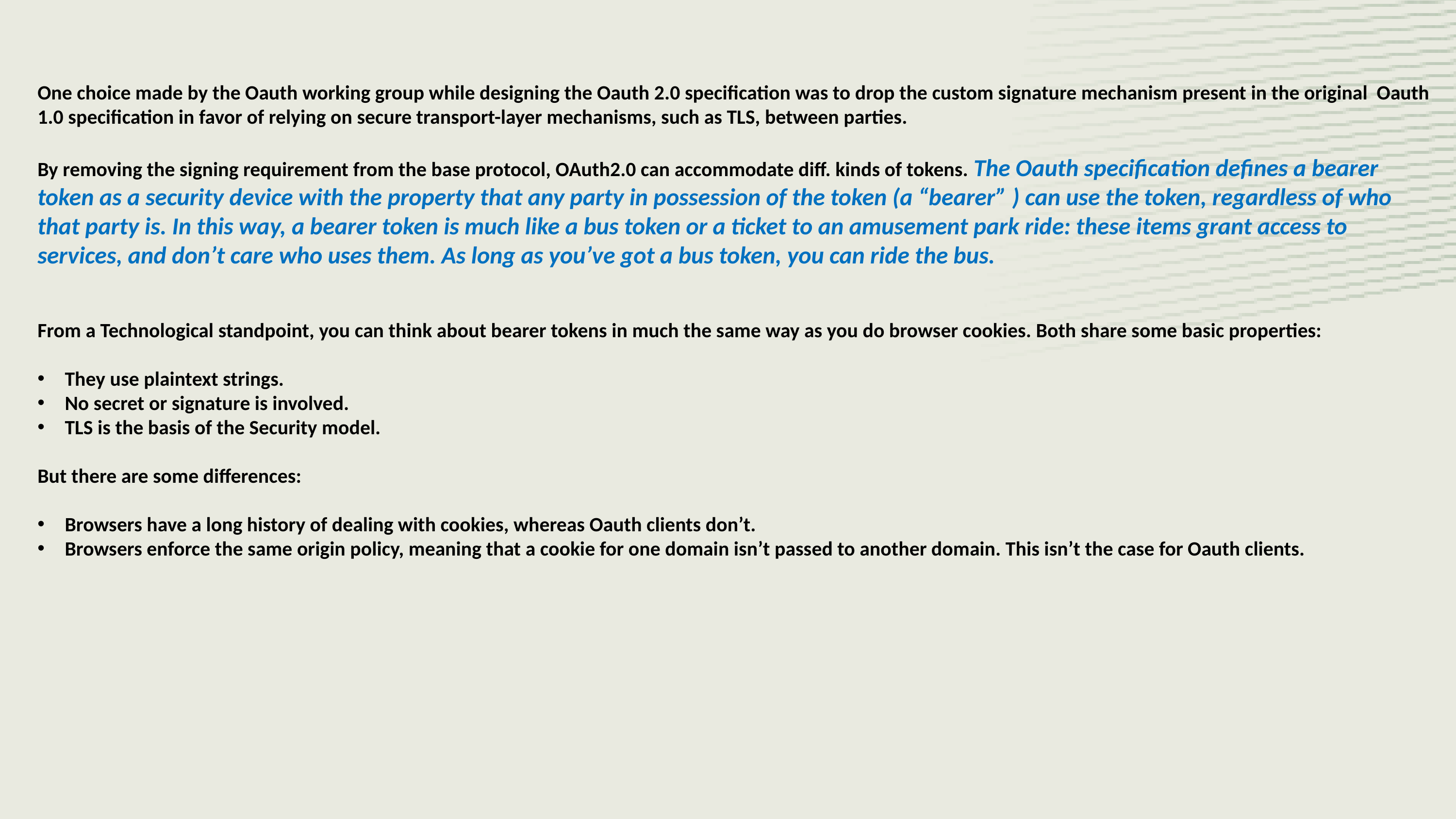

One choice made by the Oauth working group while designing the Oauth 2.0 specification was to drop the custom signature mechanism present in the original  Oauth 1.0 specification in favor of relying on secure transport-layer mechanisms, such as TLS, between parties.

By removing the signing requirement from the base protocol, OAuth2.0 can accommodate diff. kinds of tokens. The Oauth specification defines a bearer token as a security device with the property that any party in possession of the token (a “bearer” ) can use the token, regardless of who that party is. In this way, a bearer token is much like a bus token or a ticket to an amusement park ride: these items grant access to services, and don’t care who uses them. As long as you’ve got a bus token, you can ride the bus.

From a Technological standpoint, you can think about bearer tokens in much the same way as you do browser cookies. Both share some basic properties:

They use plaintext strings.
No secret or signature is involved.
TLS is the basis of the Security model.

But there are some differences:

Browsers have a long history of dealing with cookies, whereas Oauth clients don’t.
Browsers enforce the same origin policy, meaning that a cookie for one domain isn’t passed to another domain. This isn’t the case for Oauth clients.